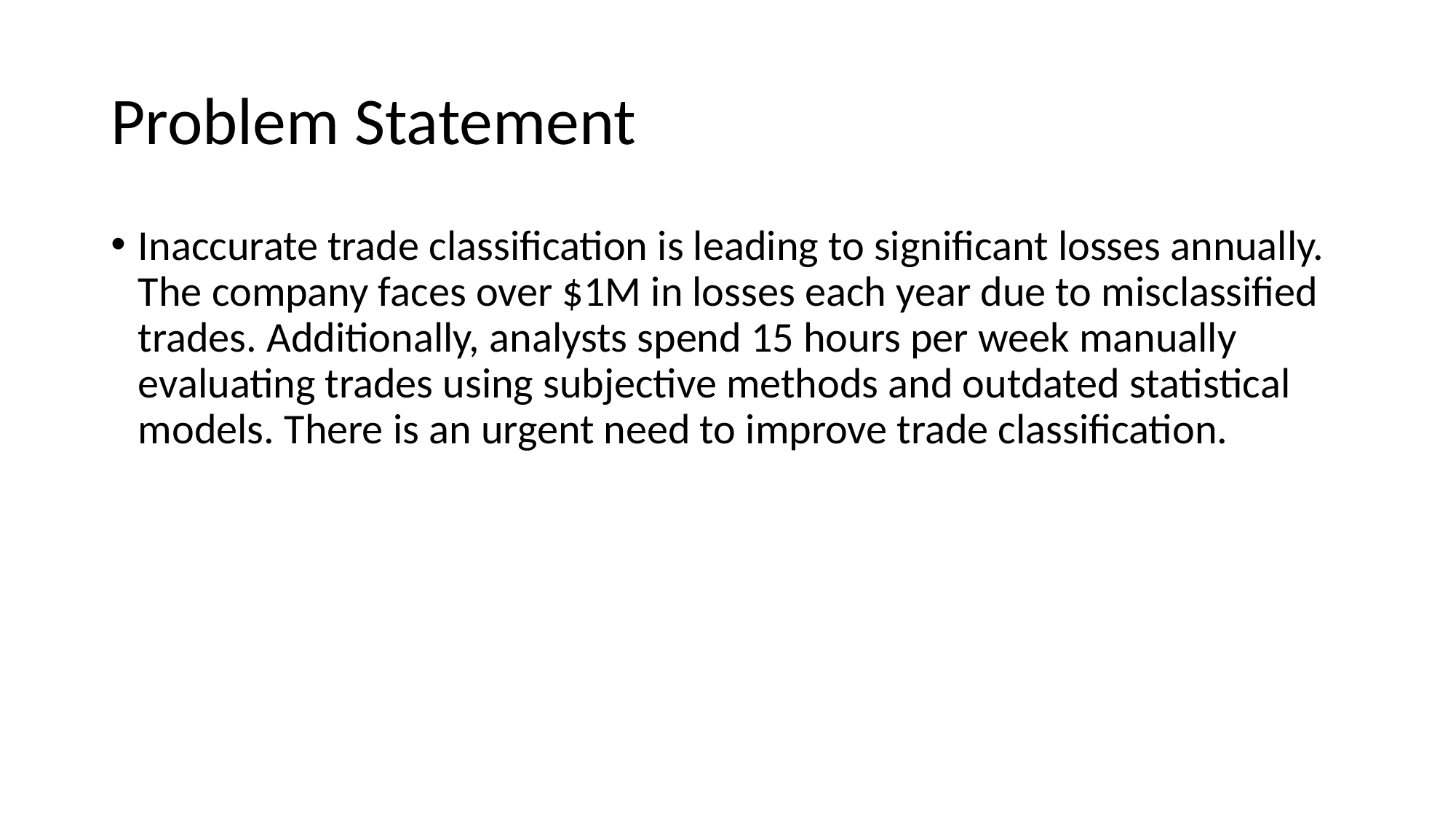

# Problem Statement
Inaccurate trade classification is leading to significant losses annually. The company faces over $1M in losses each year due to misclassified trades. Additionally, analysts spend 15 hours per week manually evaluating trades using subjective methods and outdated statistical models. There is an urgent need to improve trade classification.